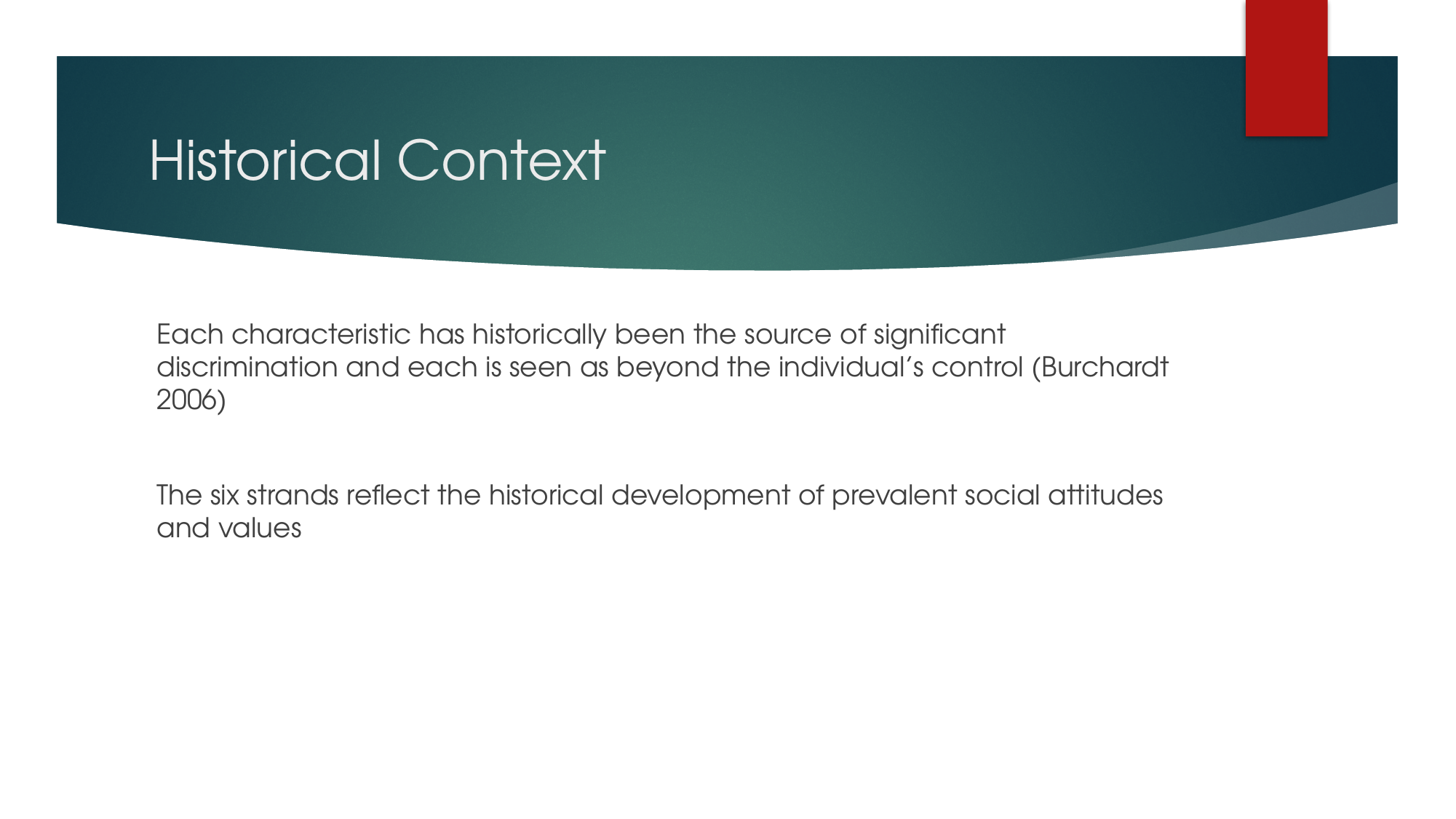

# Historical Context
Each characteristic has historically been the source of significant discrimination and each is seen as beyond the individual’s control (Burchardt 2006)

The six strands reflect the historical development of prevalent social attitudes and values